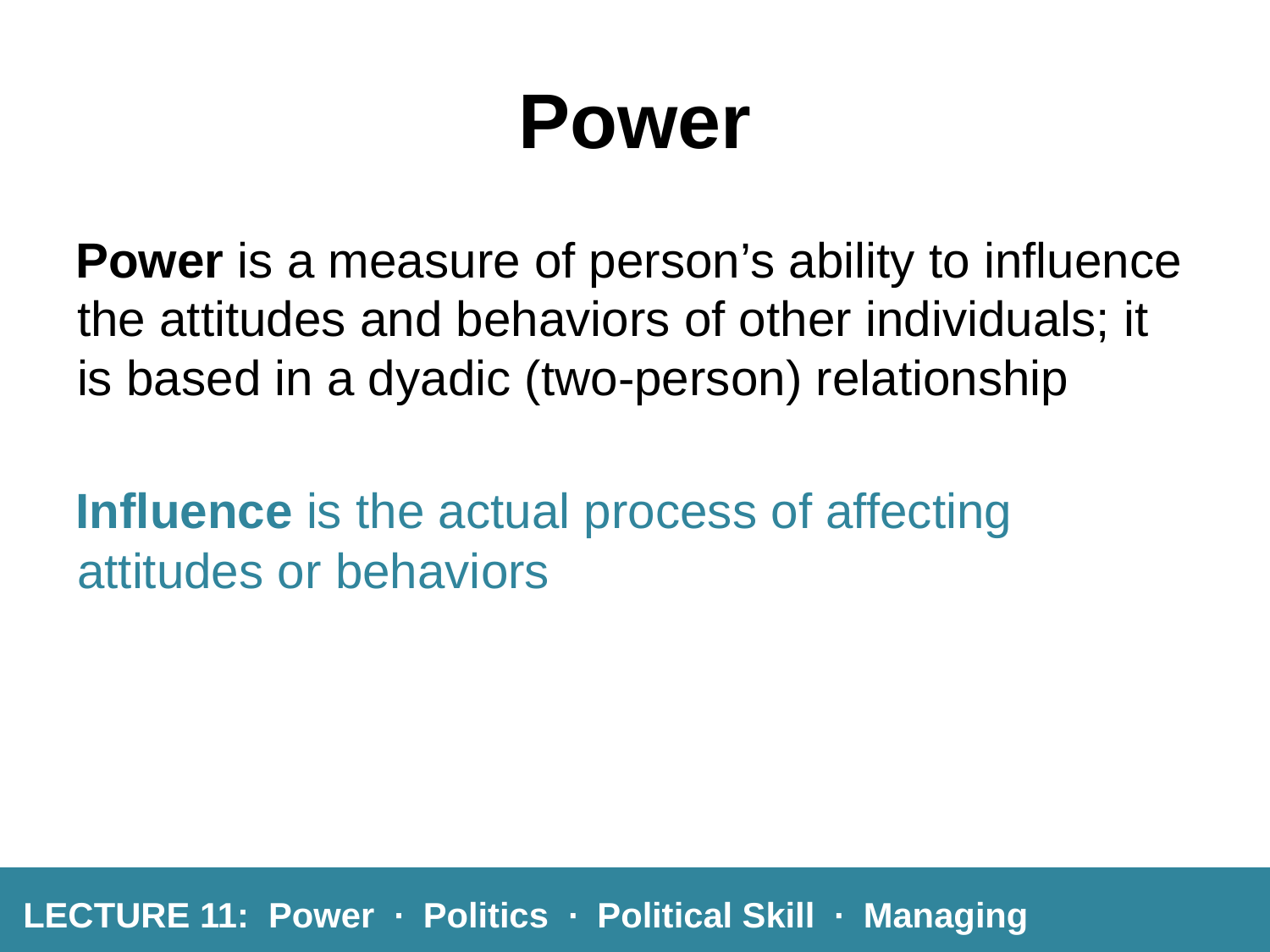

Power
Power is a measure of person’s ability to influence the attitudes and behaviors of other individuals; it is based in a dyadic (two-person) relationship

Influence is the actual process of affecting attitudes or behaviors

LECTURE 11:  Power  ∙  Politics  ∙  Political Skill  ∙  Managing